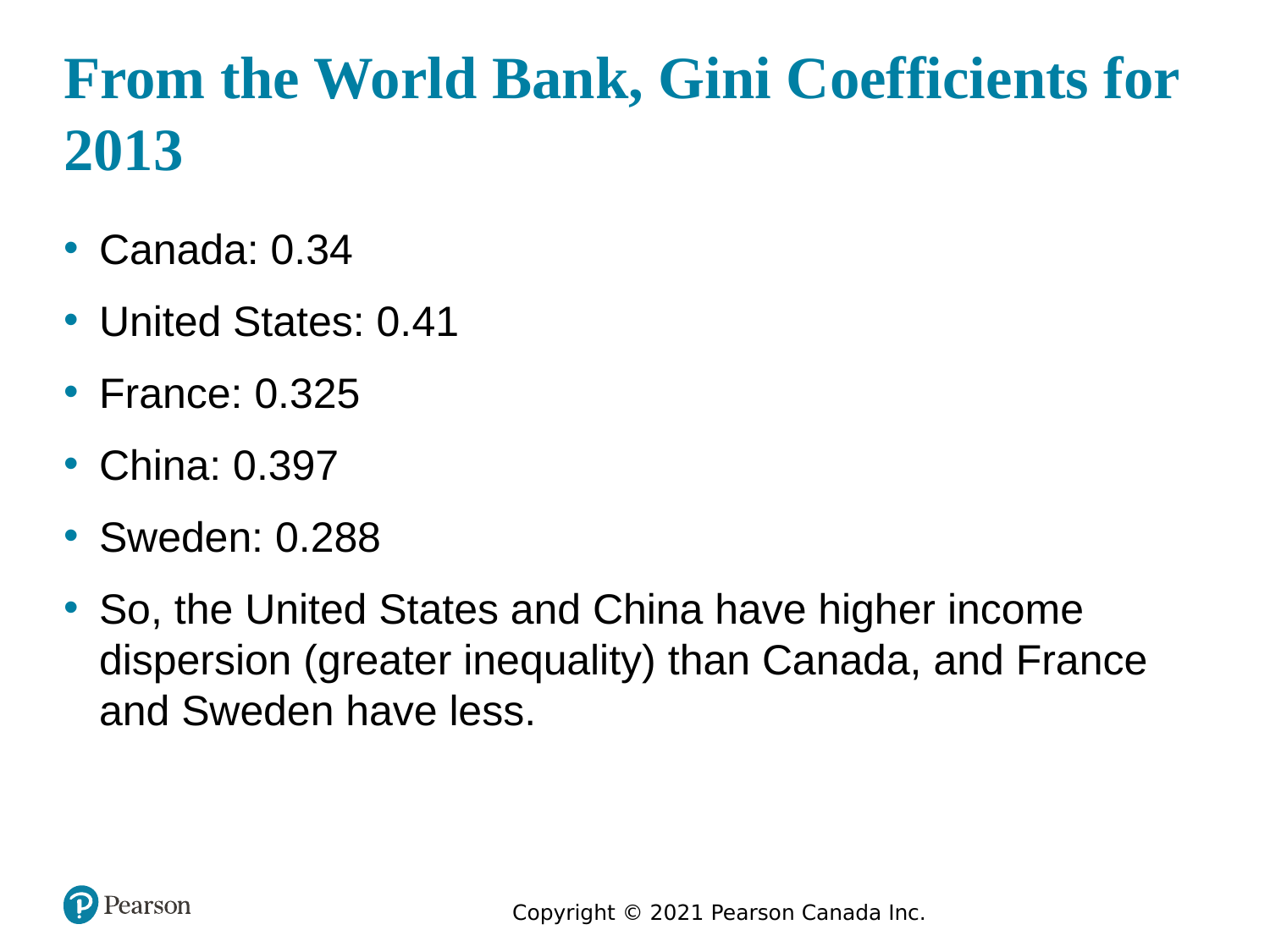

# From the World Bank, Gini Coefficients for 2013
Canada: 0.34
United States: 0.41
France: 0.325
China: 0.397
Sweden: 0.288
So, the United States and China have higher income dispersion (greater inequality) than Canada, and France and Sweden have less.